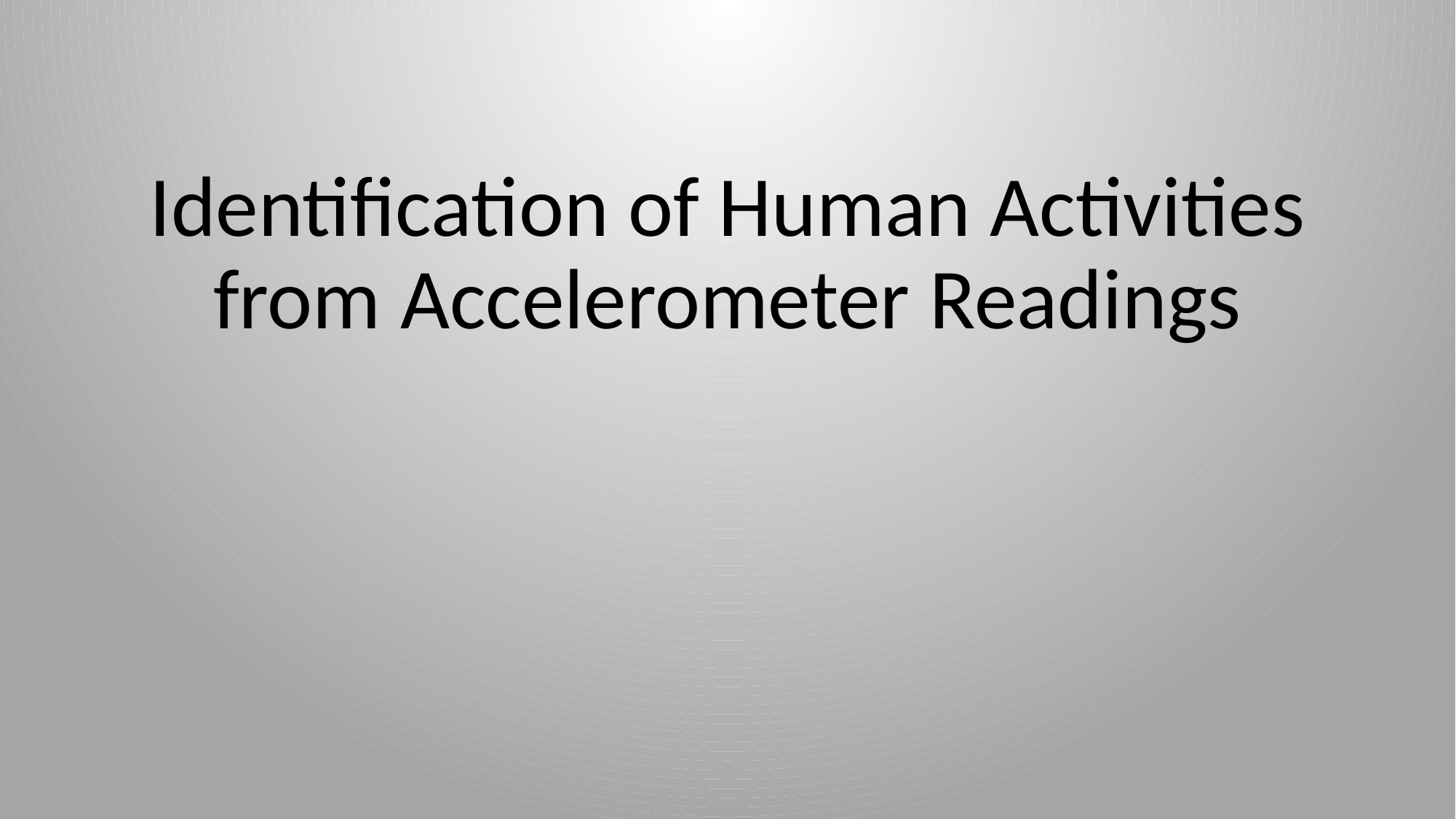

# Identification of Human Activities from Accelerometer Readings